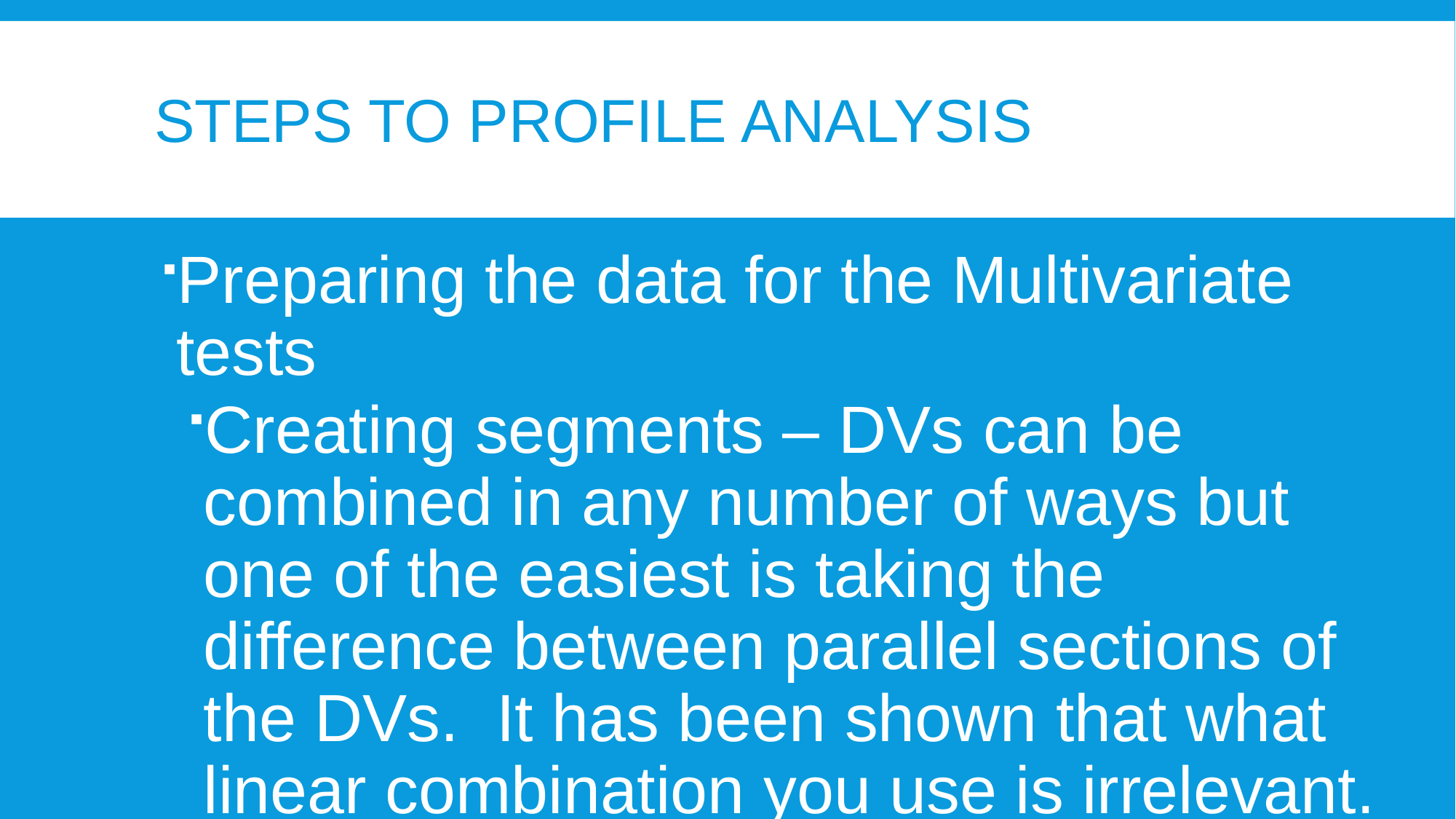

# Steps to Profile Analysis
Preparing the data for the Multivariate tests
Creating segments – DVs can be combined in any number of ways but one of the easiest is taking the difference between parallel sections of the DVs.  It has been shown that what linear combination you use is irrelevant.